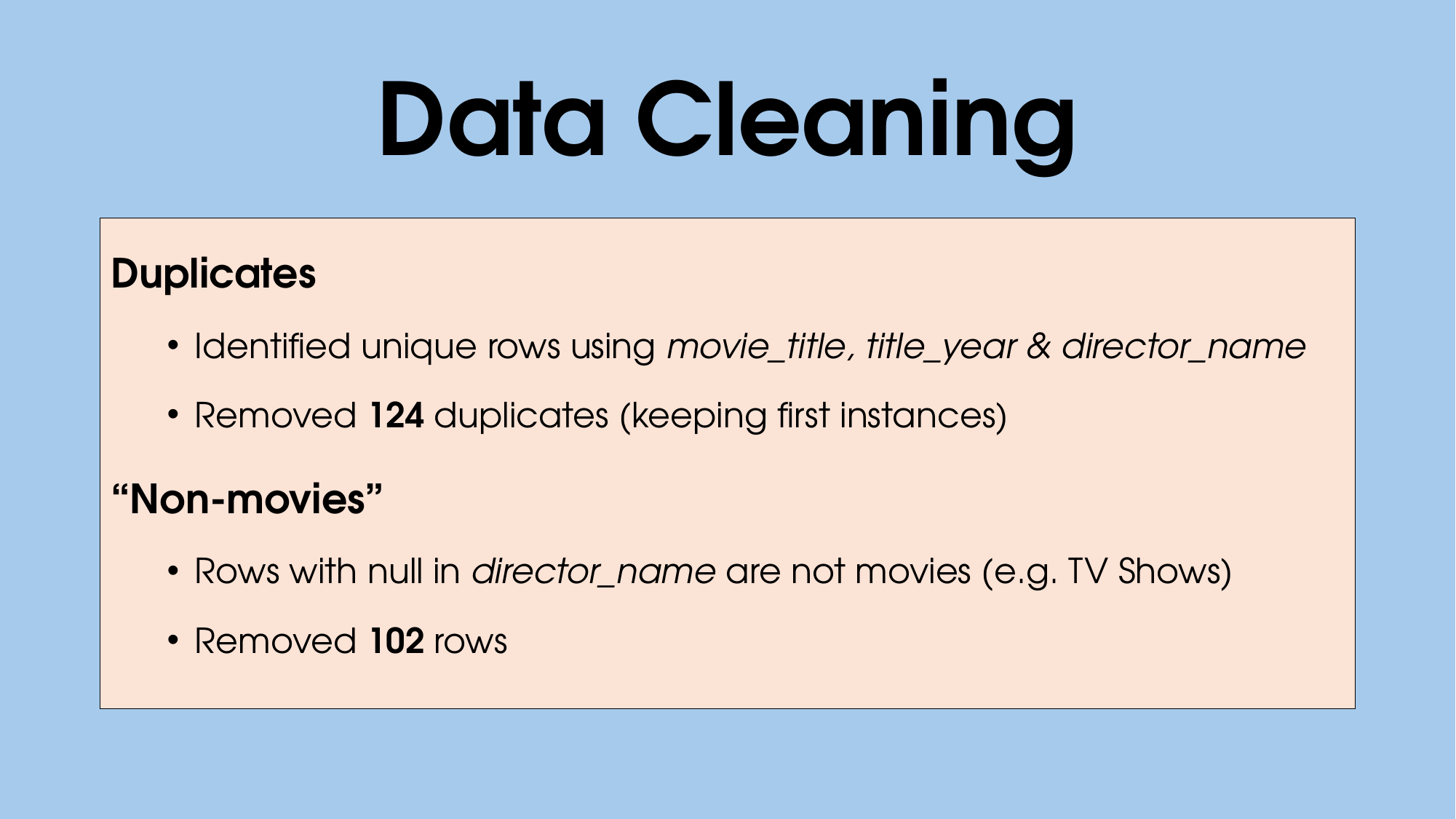

# Data Cleaning
Duplicates
Identified unique rows using movie_title, title_year & director_name
Removed 124 duplicates (keeping first instances)
“Non-movies”
Rows with null in director_name are not movies (e.g. TV Shows)
Removed 102 rows